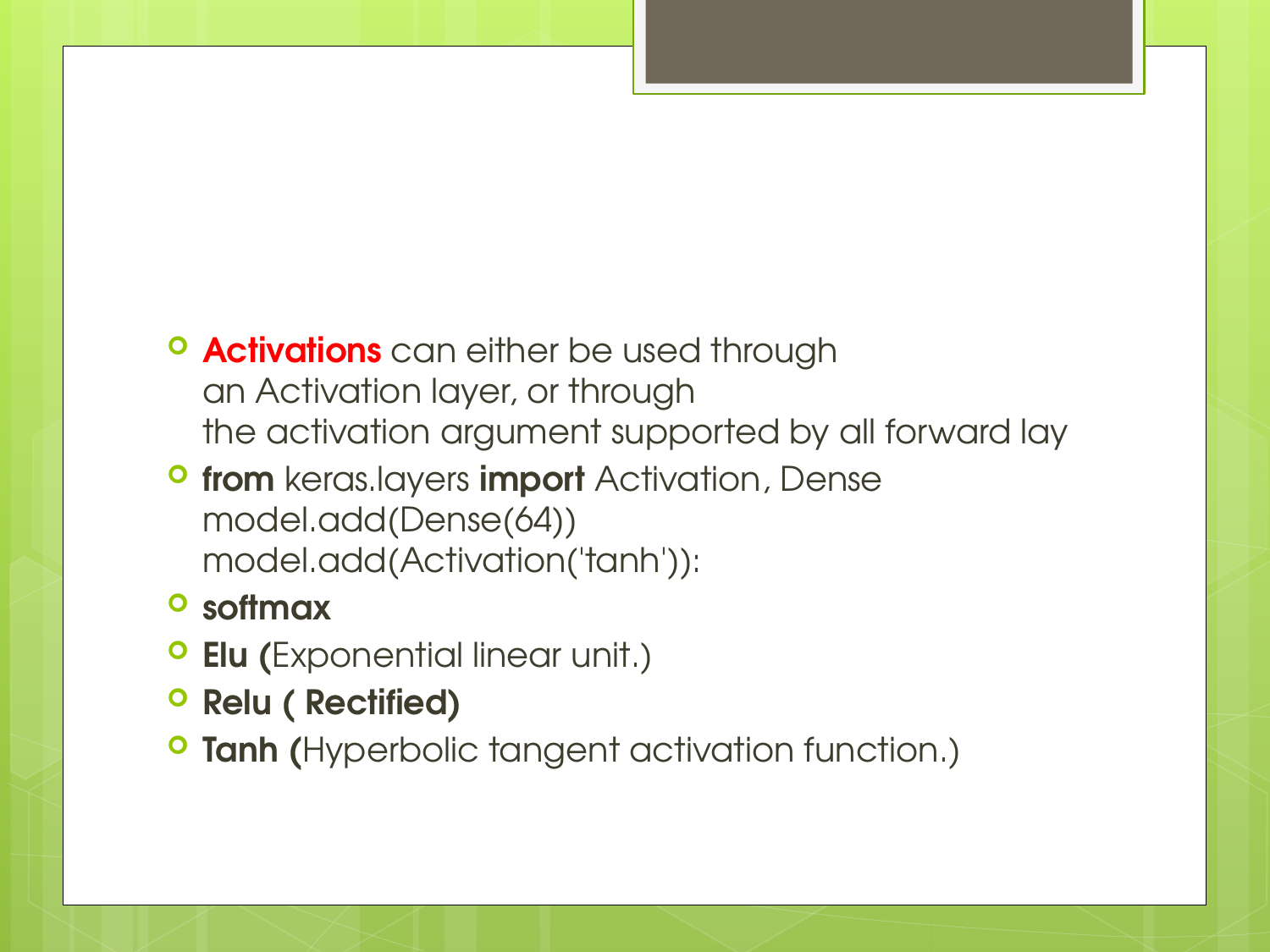

#
Activations can either be used through an Activation layer, or through the activation argument supported by all forward lay
from keras.layers import Activation, Dense model.add(Dense(64)) model.add(Activation('tanh')):
softmax
Elu (Exponential linear unit.)
Relu ( Rectified)
Tanh (Hyperbolic tangent activation function.)